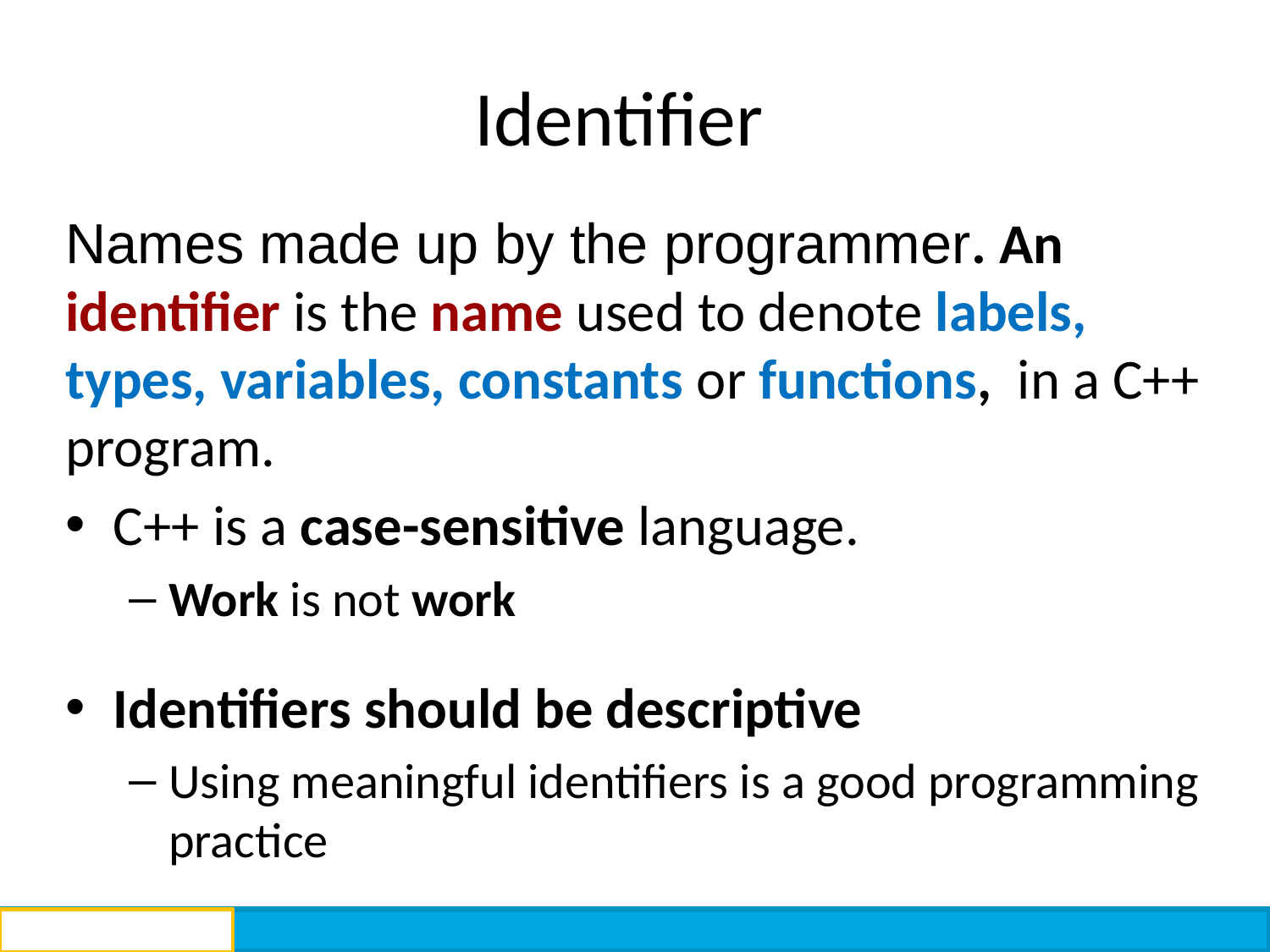

Identifier
Names made up by the programmer. An identifier is the name used to denote labels, types, variables, constants or functions,  in a C++ program.
C++ is a case-sensitive language.
Work is not work

Identifiers should be descriptive
Using meaningful identifiers is a good programming practice